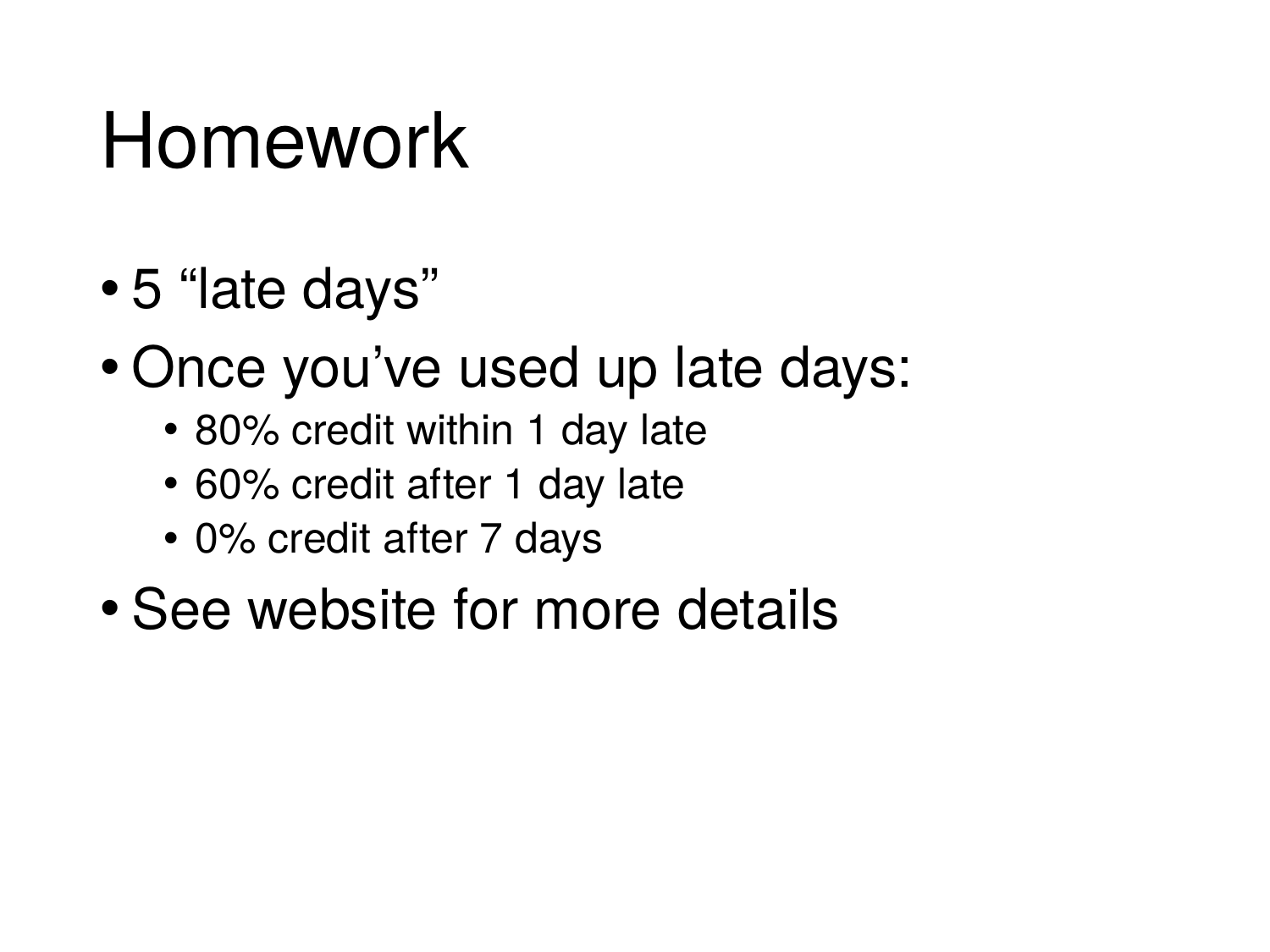

# Homework
5 “late days”
Once you’ve used up late days:
80% credit within 1 day late
60% credit after 1 day late
0% credit after 7 days
See website for more details